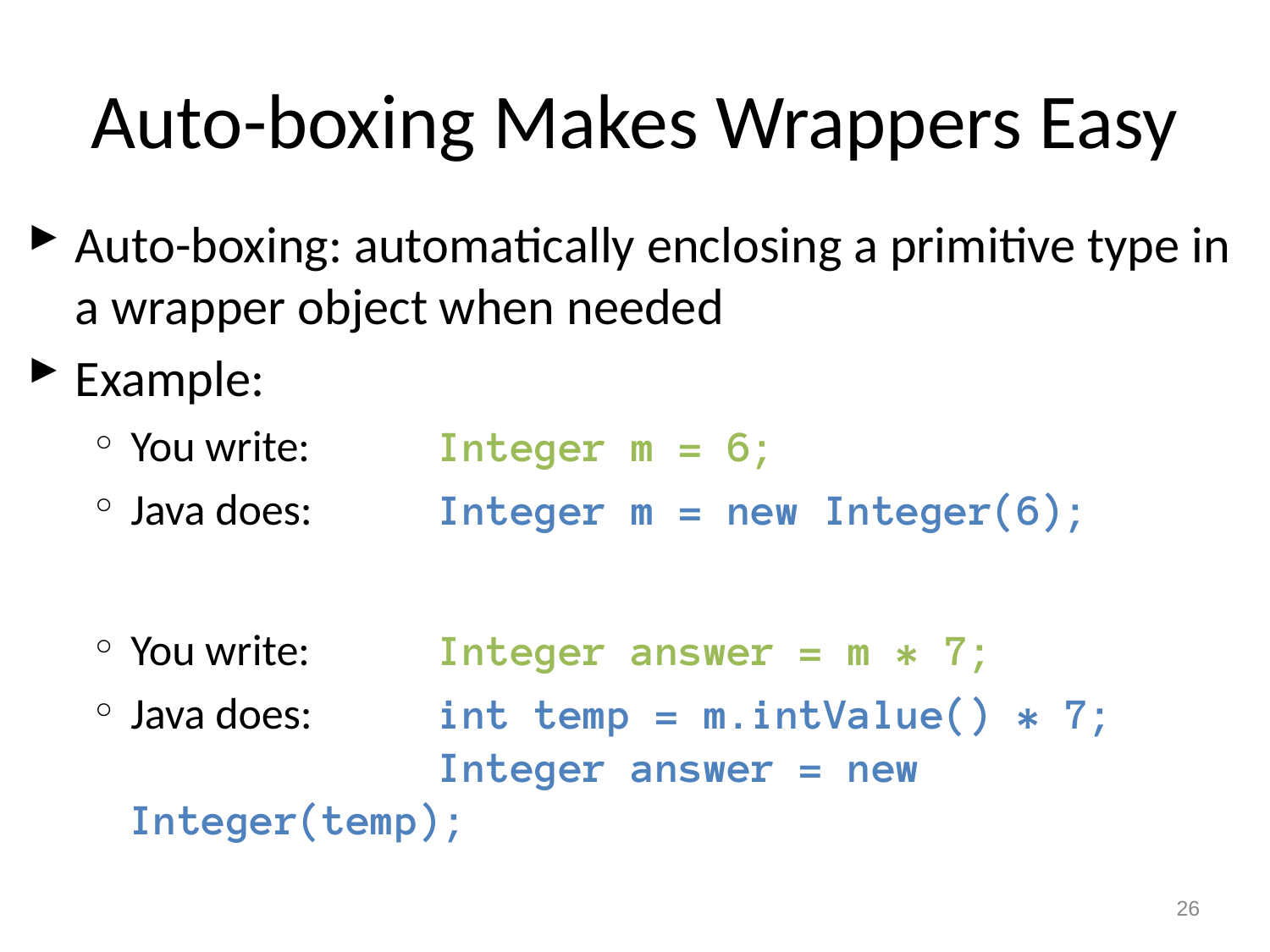

# Auto-boxing Makes Wrappers Easy
Auto-boxing: automatically enclosing a primitive type in a wrapper object when needed
Example:
You write: 	Integer m = 6;
Java does: 	Integer m = new Integer(6);

You write: 	Integer answer = m * 7;
Java does: 	int temp = m.intValue() * 7;
	Integer answer = new Integer(temp);
26